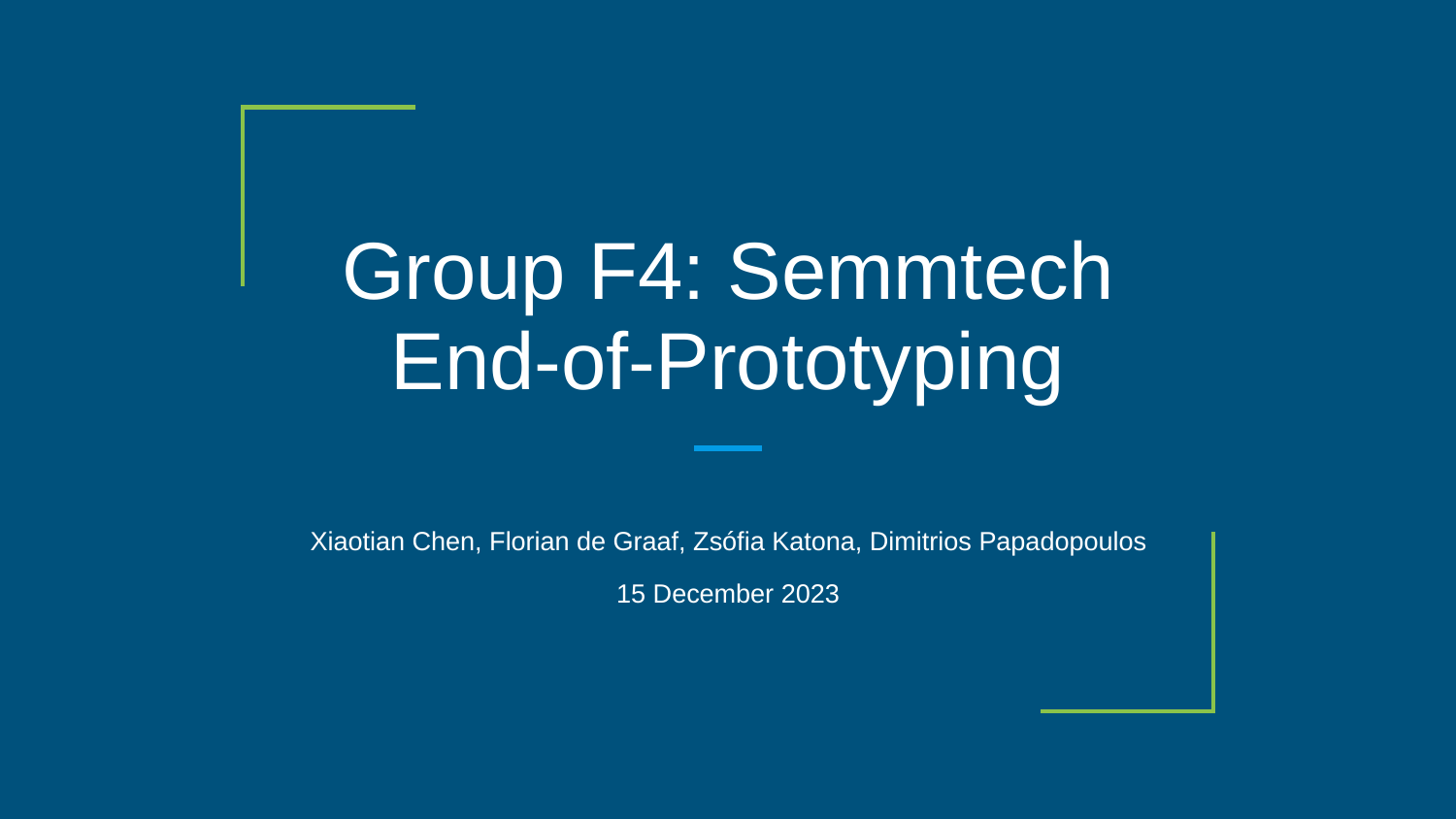

# Group F4: Semmtech End-of-Prototyping

Xiaotian Chen, Florian de Graaf, Zsófia Katona, Dimitrios Papadopoulos

15 December 2023